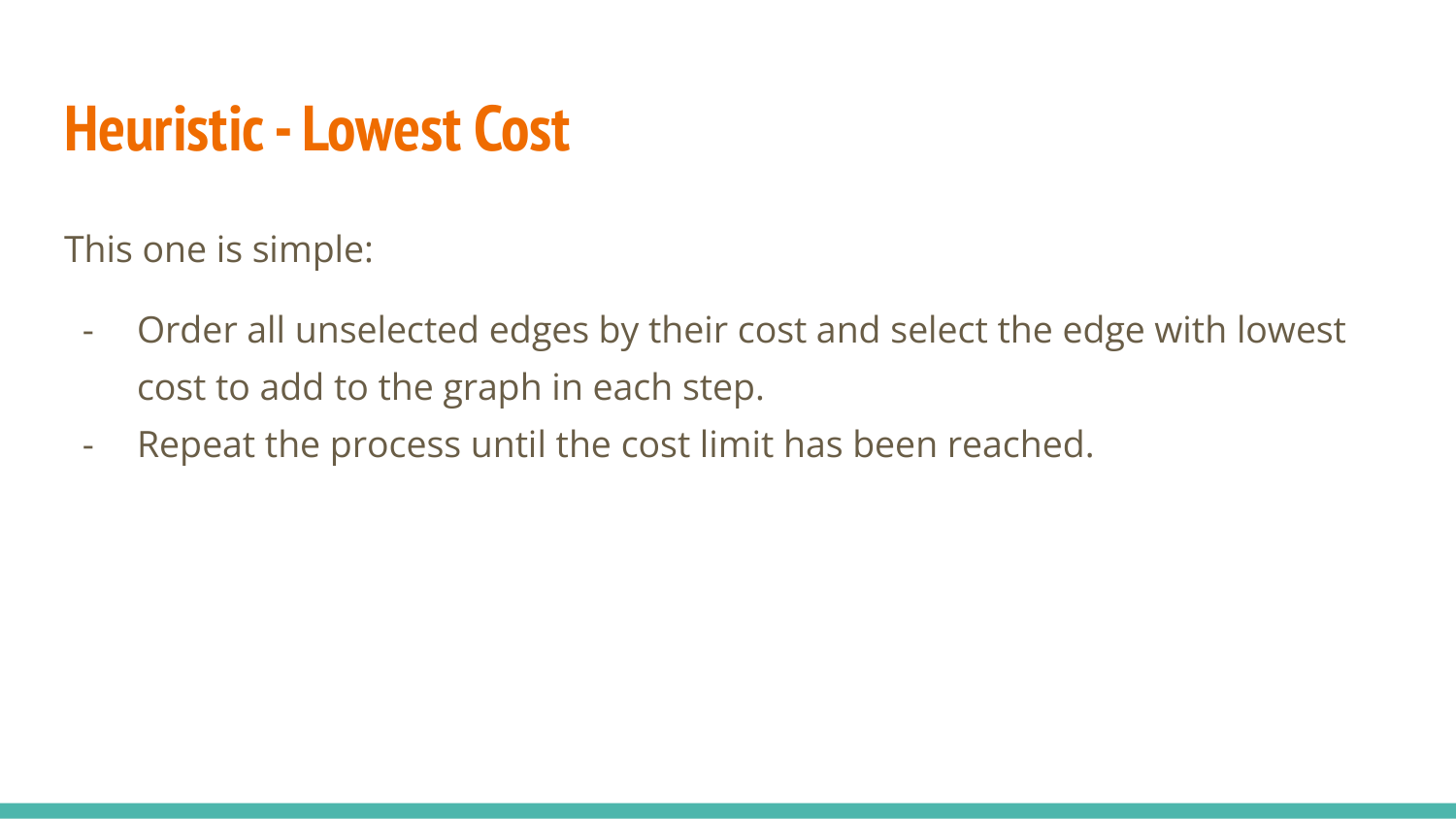

# Heuristic - Lowest Cost
This one is simple:
Order all unselected edges by their cost and select the edge with lowest cost to add to the graph in each step.
Repeat the process until the cost limit has been reached.